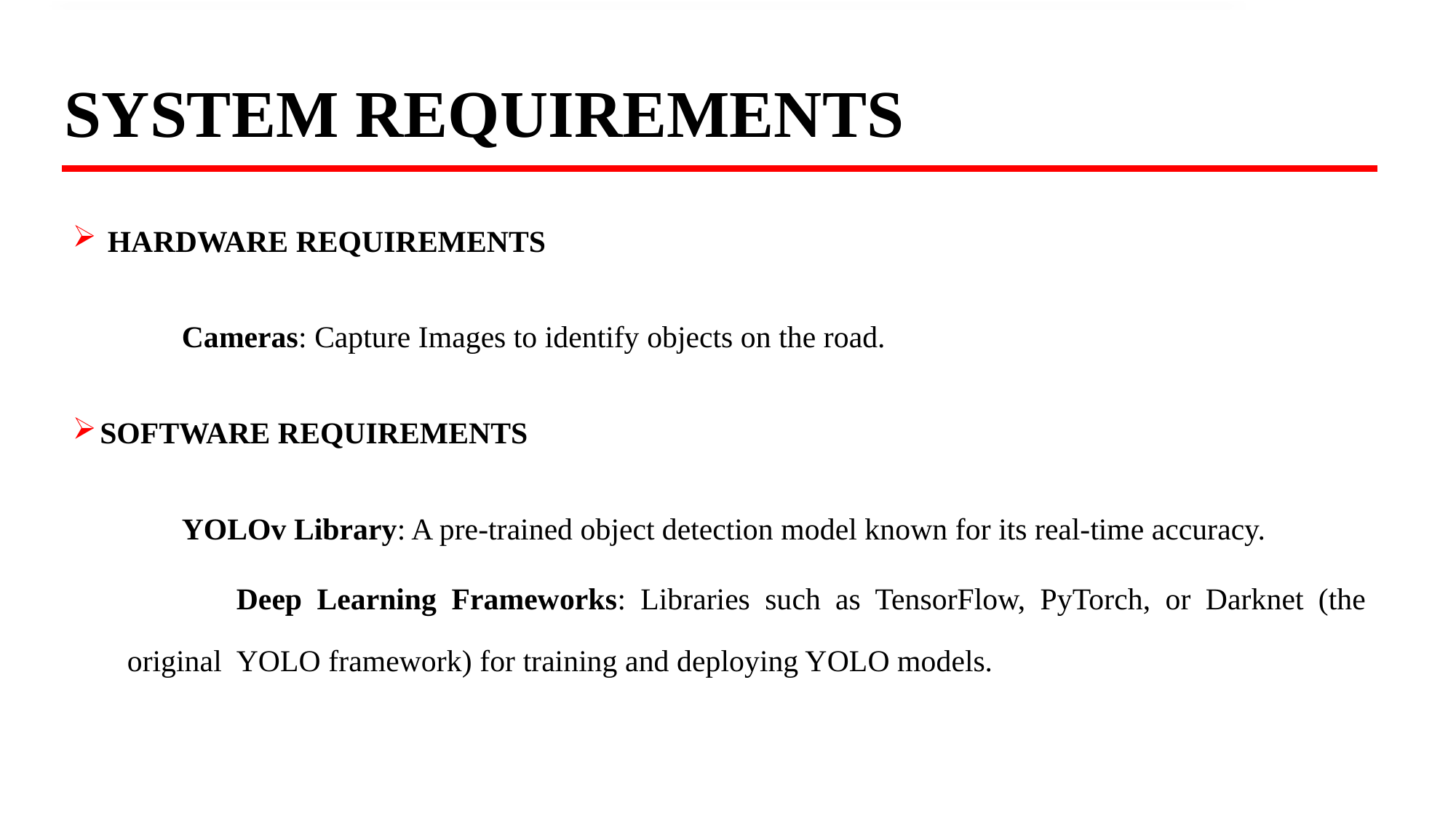

# SYSTEM REQUIREMENTS
 HARDWARE REQUIREMENTS

	Cameras: Capture Images to identify objects on the road.

SOFTWARE REQUIREMENTS

	YOLOv Library: A pre-trained object detection model known for its real-time accuracy.
	Deep Learning Frameworks: Libraries such as TensorFlow, PyTorch, or Darknet (the original 	YOLO framework) for training and deploying YOLO models.